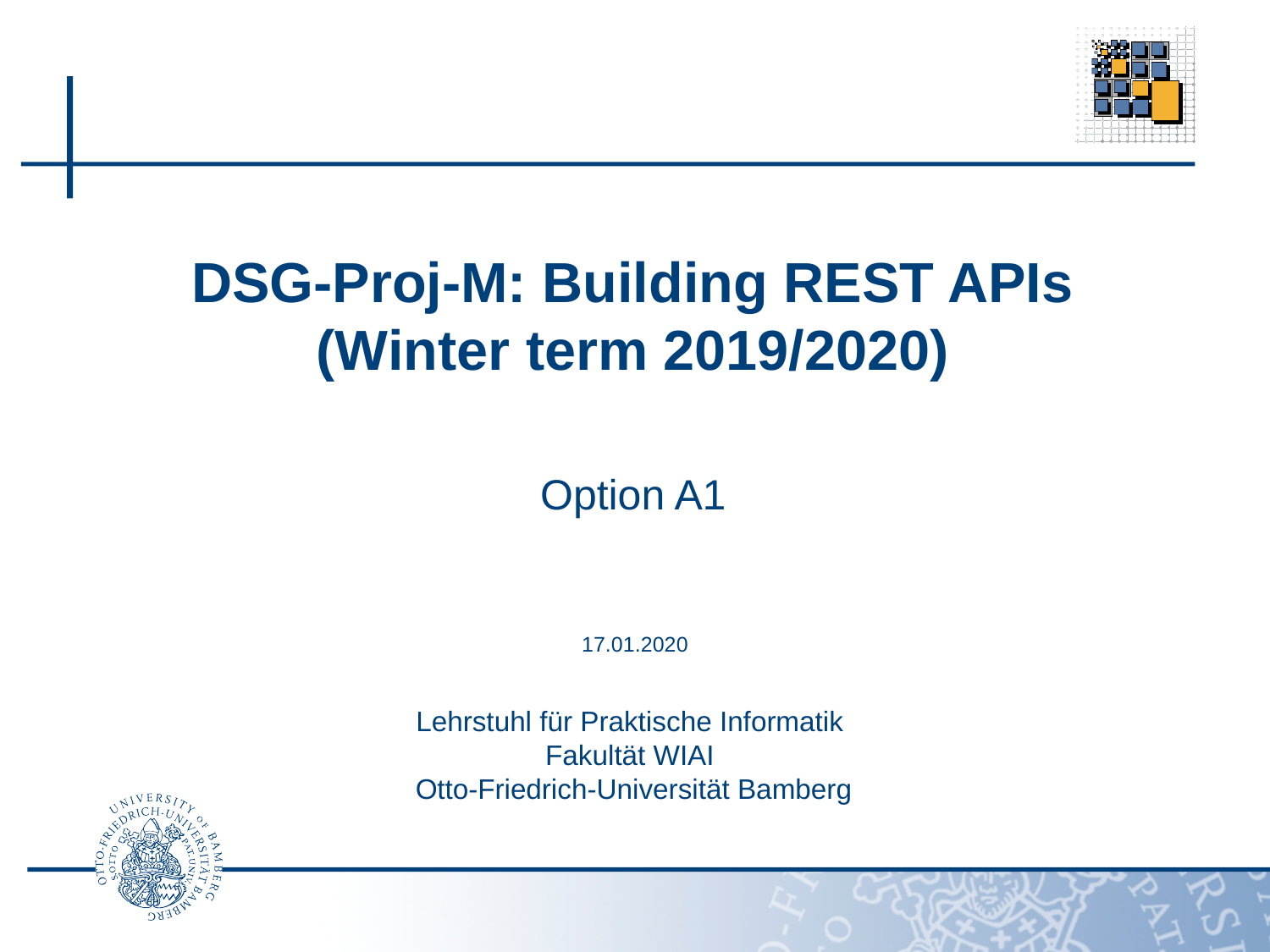

# DSG-Proj-M: Building REST APIs (Winter term 2019/2020)
Option A1

17.01.2020